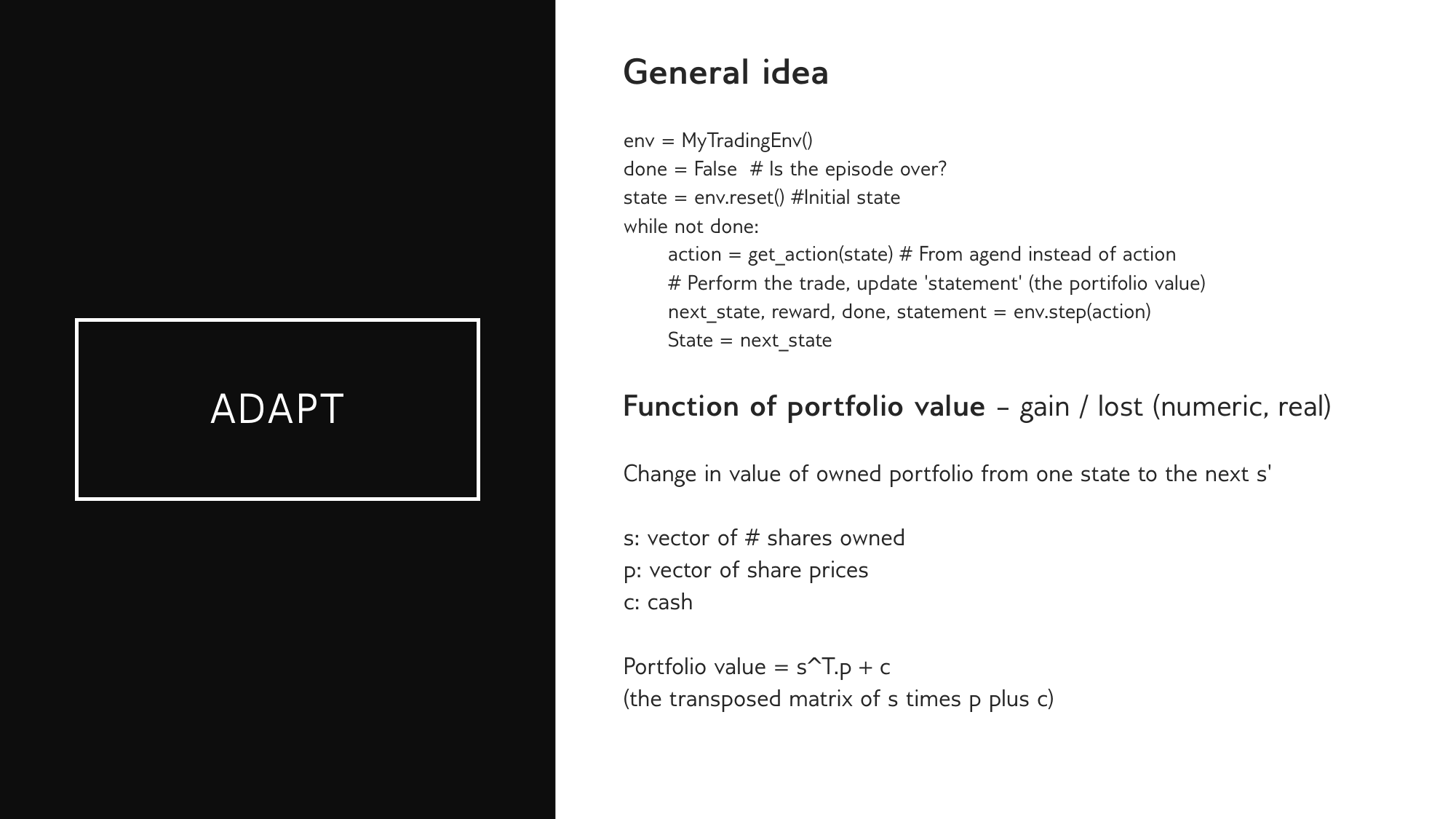

General idea

env = MyTradingEnv()
done = False  # Is the episode over?
state = env.reset() #Initial state
while not done:
       action = get_action(state) # From agend instead of action
       # Perform the trade, update 'statement' (the portifolio value)
       next_state, reward, done, statement = env.step(action)
       State = next_state

Function of portfolio value – gain / lost (numeric, real)

Change in value of owned portfolio from one state to the next s'

s: vector of # shares owned
p: vector of share prices
c: cash

Portfolio value = s^T.p + c
(the transposed matrix of s times p plus c)
# adapt